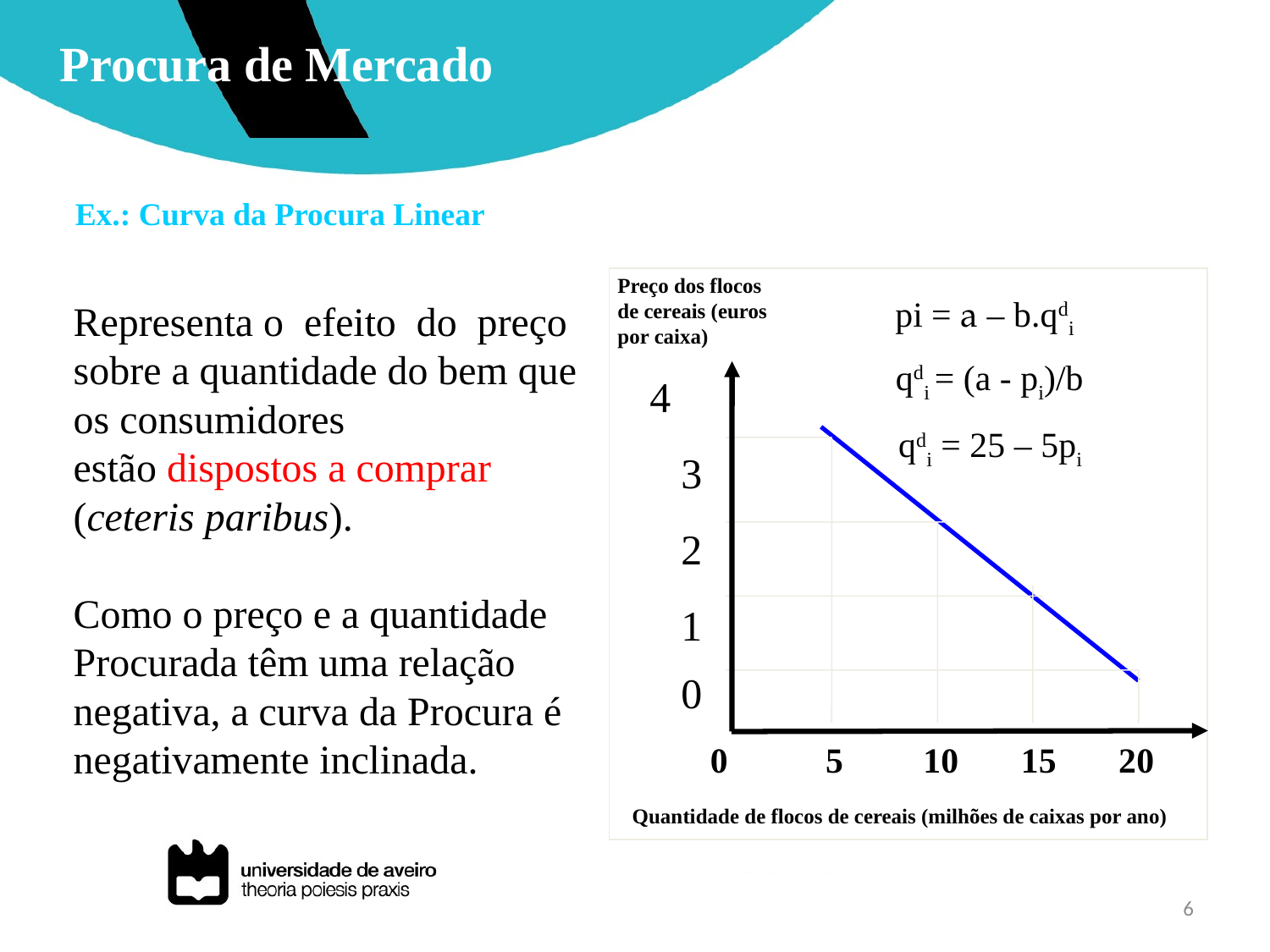

Procura de Mercado
Ex.: Curva da Procura Linear
Preço dos flocos de cereais (euros por caixa)

pi = a – b.qdi

    4

      3

      2

      1

      0
qdi = (a - pi)/b

0           5         10       15       20
Quantidade de flocos de cereais (milhões de caixas por ano)
qdi = 25 – 5pi
Representa o  efeito  do  preço
sobre a quantidade do bem que  os consumidores
estão dispostos a comprar (ceteris paribus).

Como o preço e a quantidade
Procurada têm uma relação negativa, a curva da Procura é negativamente inclinada.

6